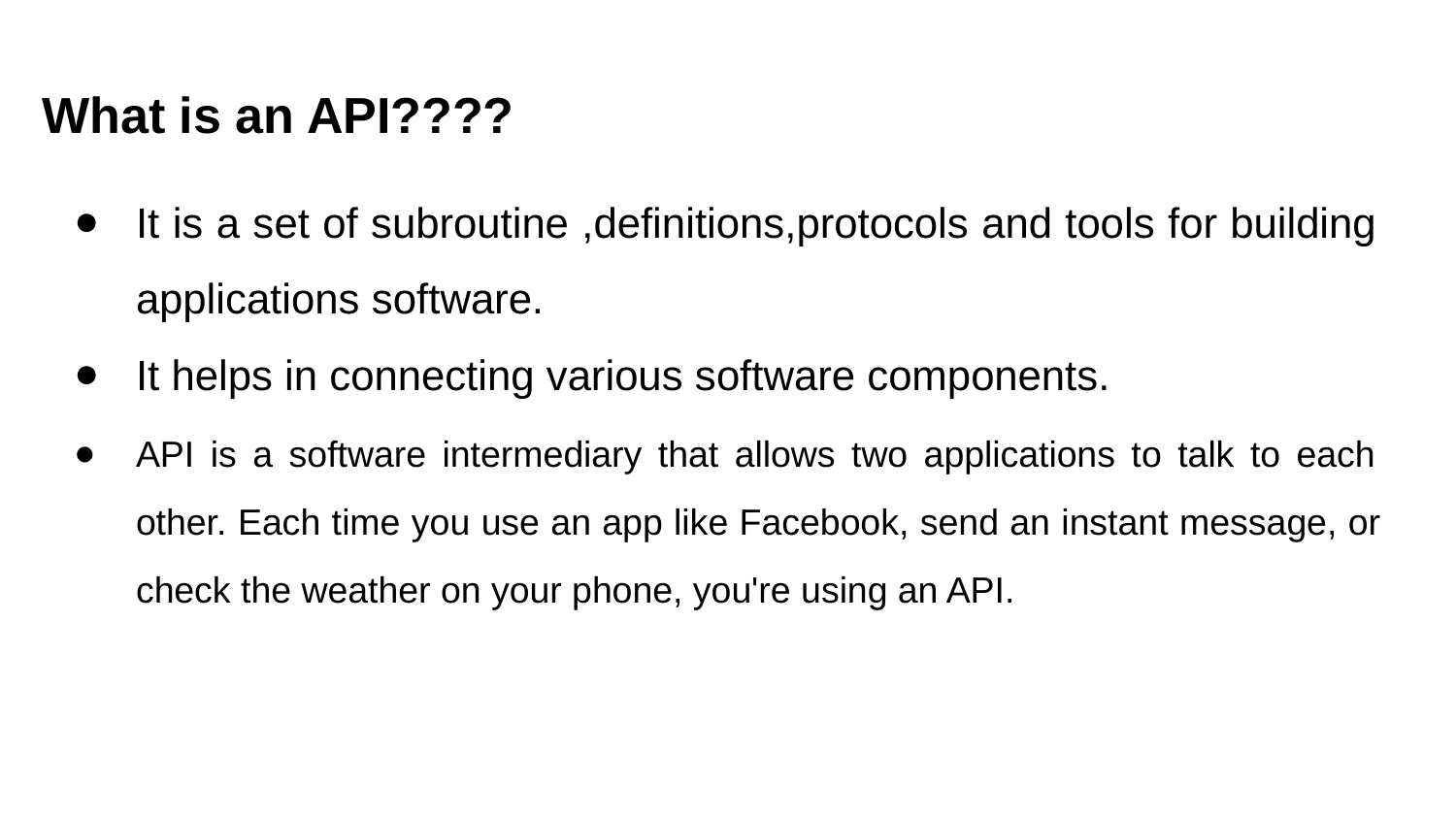

# What is an API????
It is a set of subroutine ,definitions,protocols and tools for building  applications software.
It helps in connecting various software components.
API is a software intermediary that allows two applications to talk to each  other. Each time you use an app like Facebook, send an instant message, or  check the weather on your phone, you're using an API.